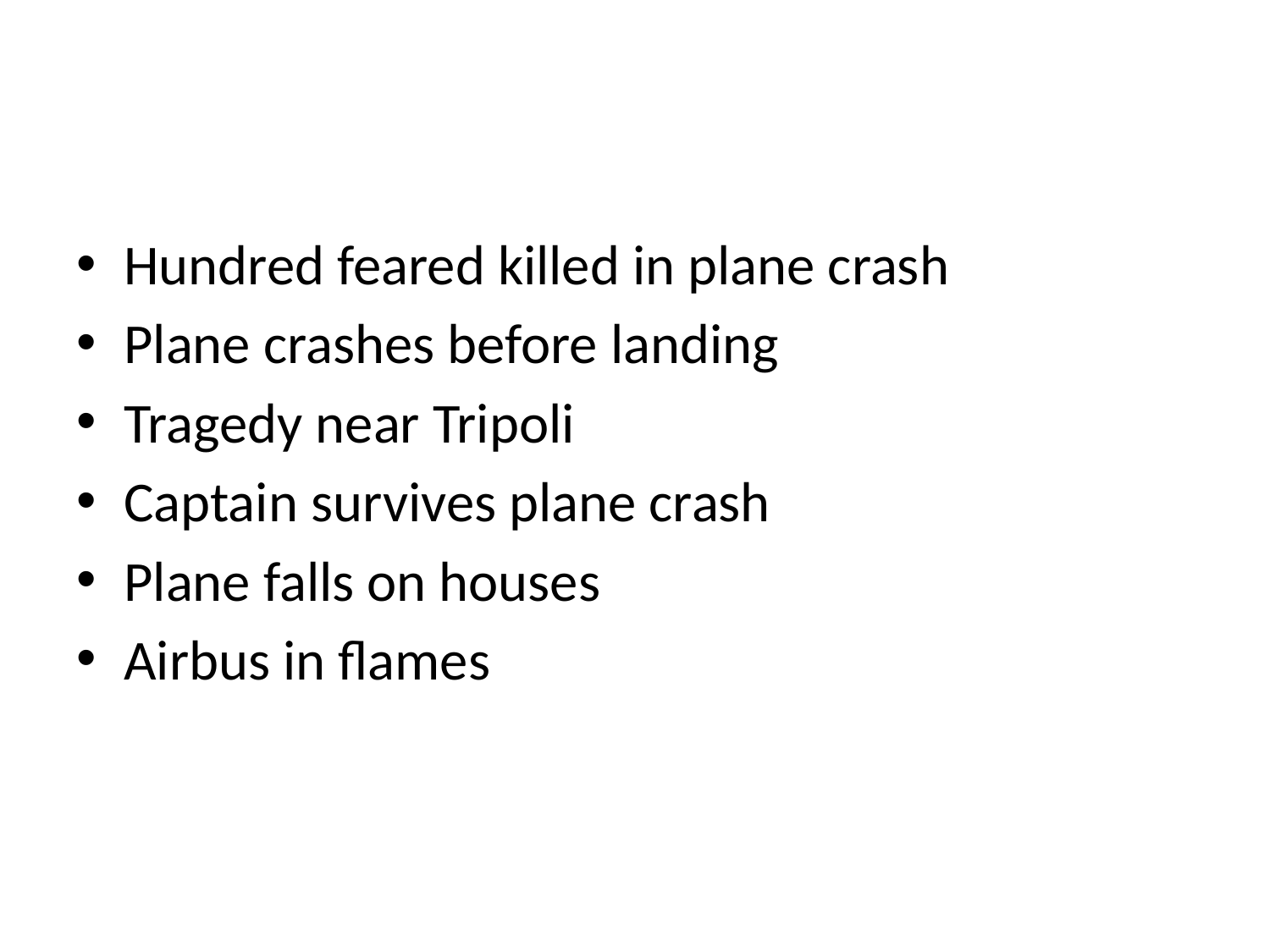

#
Hundred feared killed in plane crash
Plane crashes before landing
Tragedy near Tripoli
Captain survives plane crash
Plane falls on houses
Airbus in flames